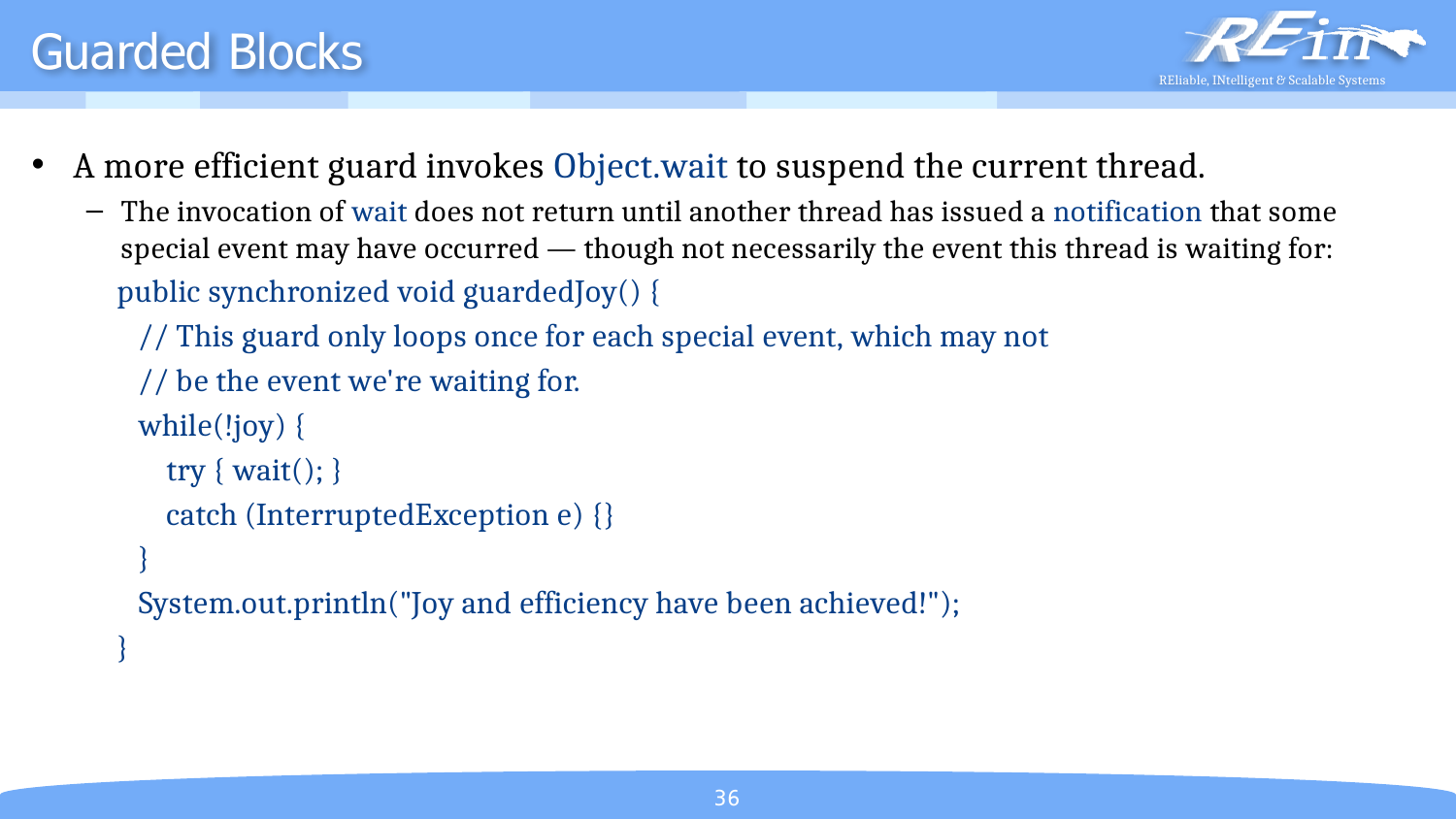

# Guarded Blocks
A more efficient guard invokes Object.wait to suspend the current thread.
The invocation of wait does not return until another thread has issued a notification that some special event may have occurred — though not necessarily the event this thread is waiting for:
public synchronized void guardedJoy() {
   // This guard only loops once for each special event, which may not
   // be the event we're waiting for.
   while(!joy) {
       try { wait(); }
       catch (InterruptedException e) {}
   }
   System.out.println("Joy and efficiency have been achieved!");
}

36